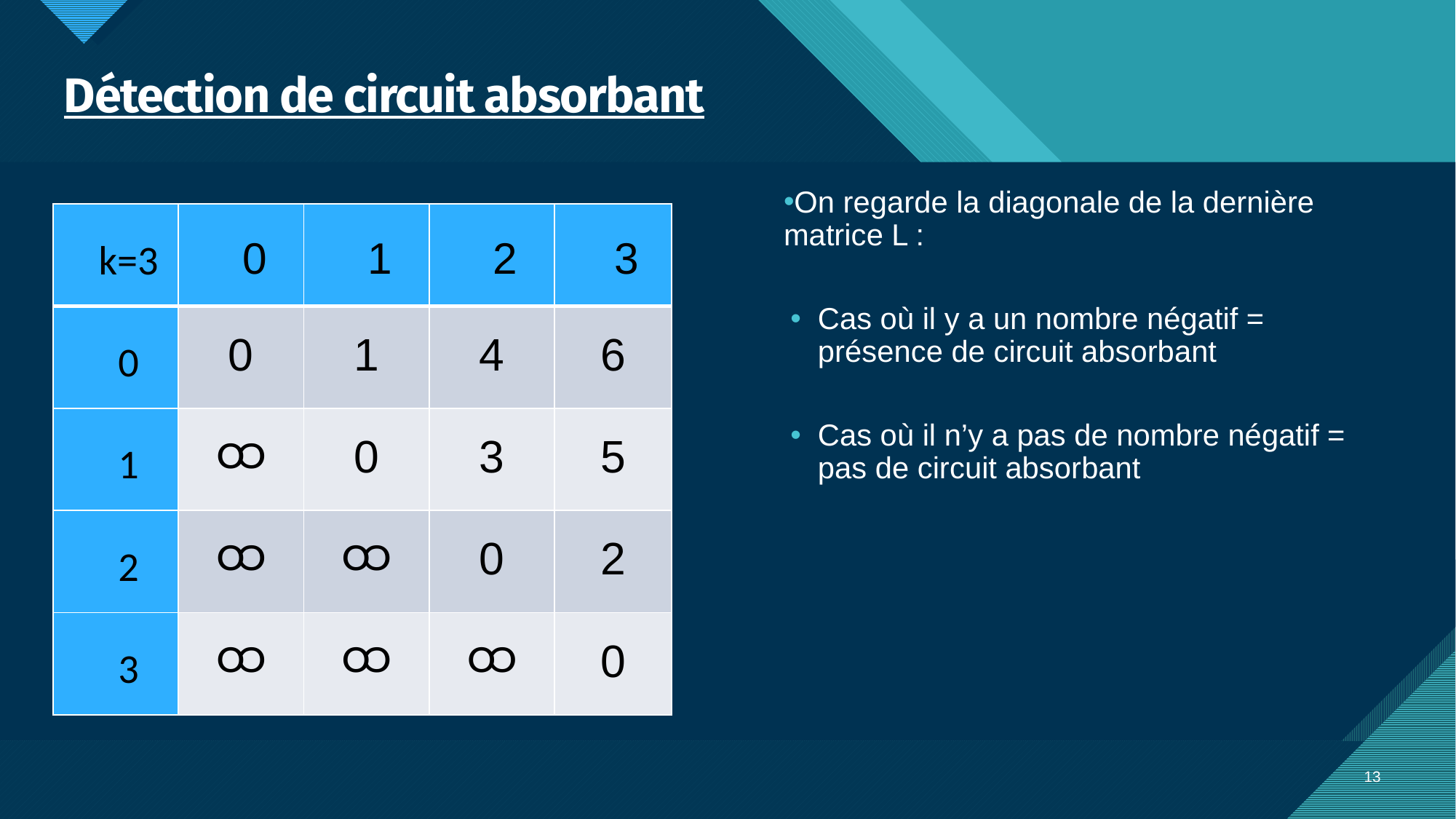

# Détection de circuit absorbant
On regarde la diagonale de la dernière matrice L :

Cas où il y a un nombre négatif = présence de circuit absorbant

Cas où il n’y a pas de nombre négatif = pas de circuit absorbant
| k=3 | 0 | 1 | 2 | 3 |
| --- | --- | --- | --- | --- |
| 0 | 0 | 1 | 4 | 6 |
| 1 | ထ | 0 | 3 | 5 |
| 2 | ထ | ထ | 0 | 2 |
| 3 | ထ | ထ | ထ | 0 |
13